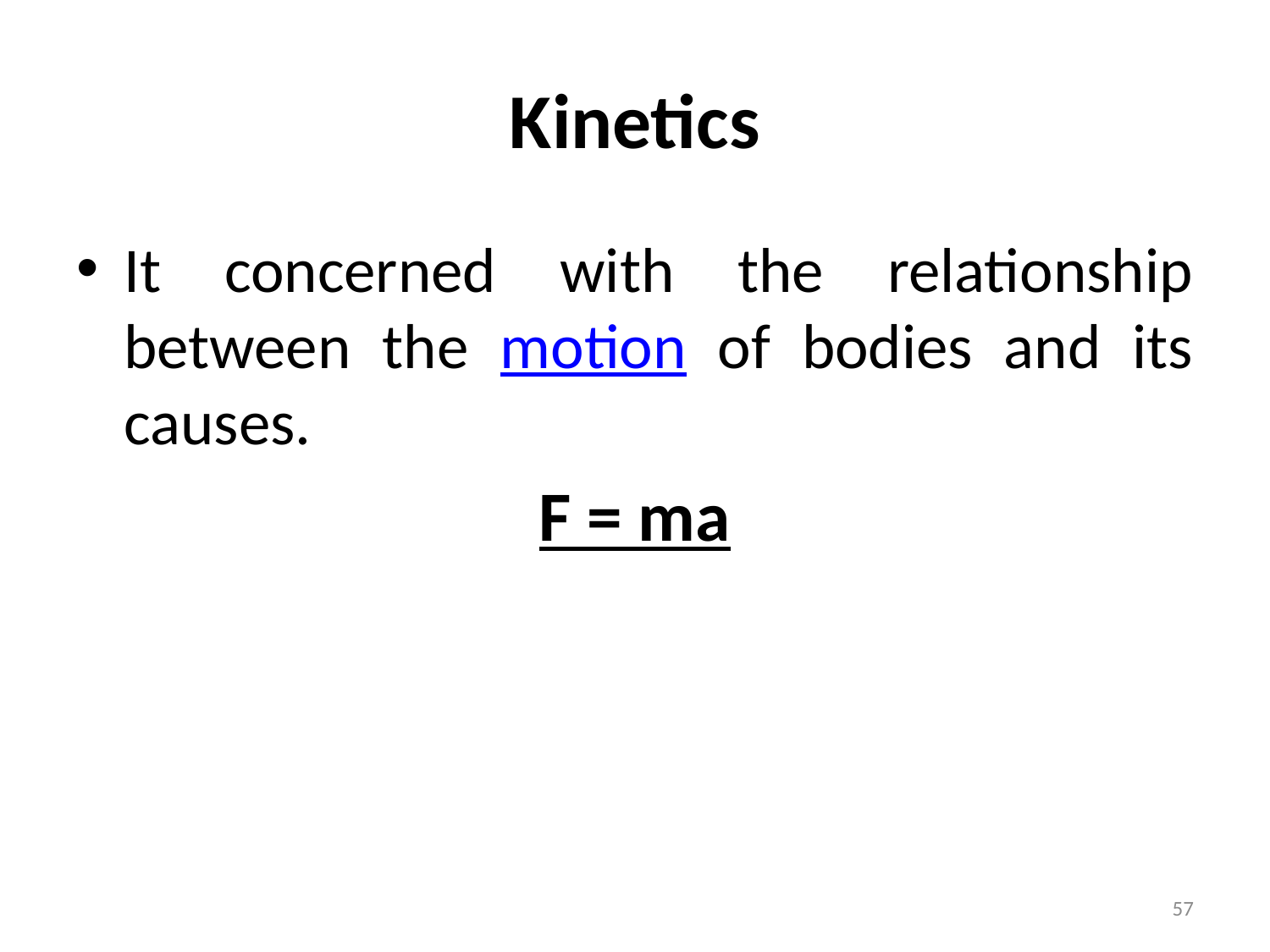

# Kinetics
It concerned with the relationship between the motion of bodies and its causes.
F = ma
57